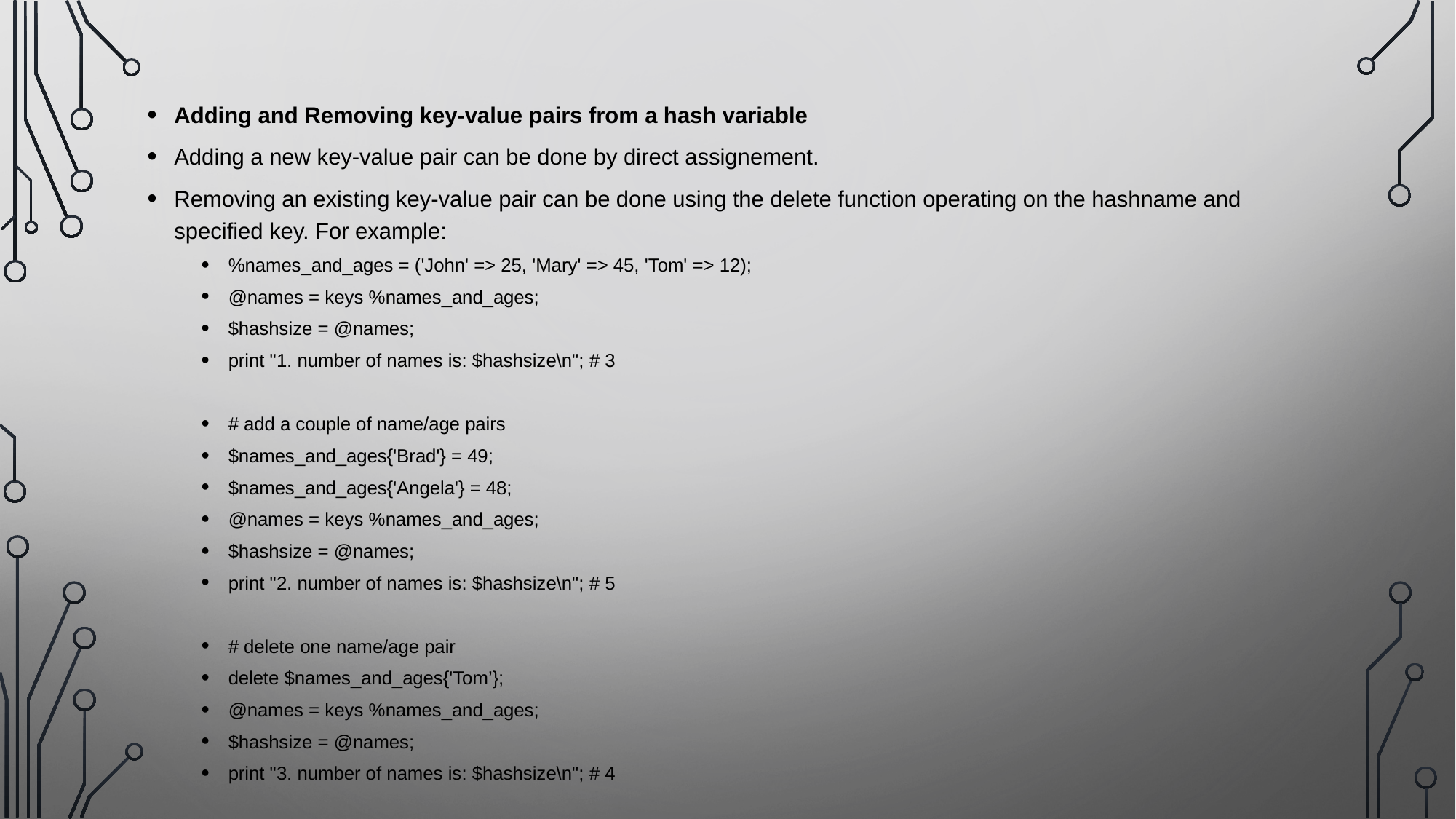

Adding and Removing key-value pairs from a hash variable
Adding a new key-value pair can be done by direct assignement.
Removing an existing key-value pair can be done using the delete function operating on the hashname and specified key. For example:
%names_and_ages = ('John' => 25, 'Mary' => 45, 'Tom' => 12);
@names = keys %names_and_ages;
$hashsize = @names;
print "1. number of names is: $hashsize\n"; # 3

# add a couple of name/age pairs
$names_and_ages{'Brad'} = 49;
$names_and_ages{'Angela'} = 48;
@names = keys %names_and_ages;
$hashsize = @names;
print "2. number of names is: $hashsize\n"; # 5

# delete one name/age pair
delete $names_and_ages{'Tom’};
@names = keys %names_and_ages;
$hashsize = @names;
print "3. number of names is: $hashsize\n"; # 4